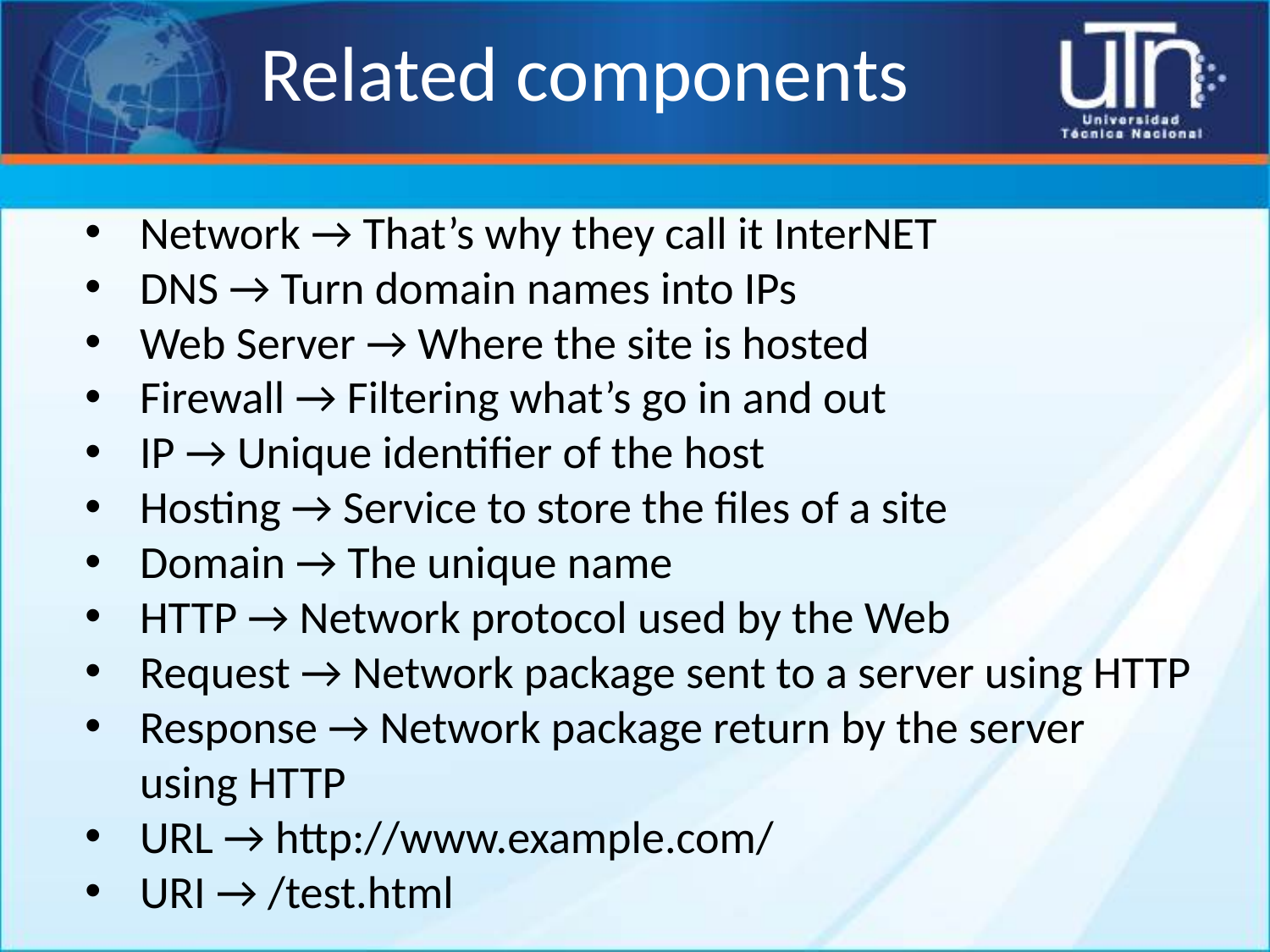

# Related components
Network → That’s why they call it InterNET
DNS → Turn domain names into IPs
Web Server → Where the site is hosted
Firewall → Filtering what’s go in and out
IP → Unique identifier of the host
Hosting → Service to store the files of a site
Domain → The unique name
HTTP → Network protocol used by the Web
Request → Network package sent to a server using HTTP
Response → Network package return by the server using HTTP
URL → http://www.example.com/
URI → /test.html